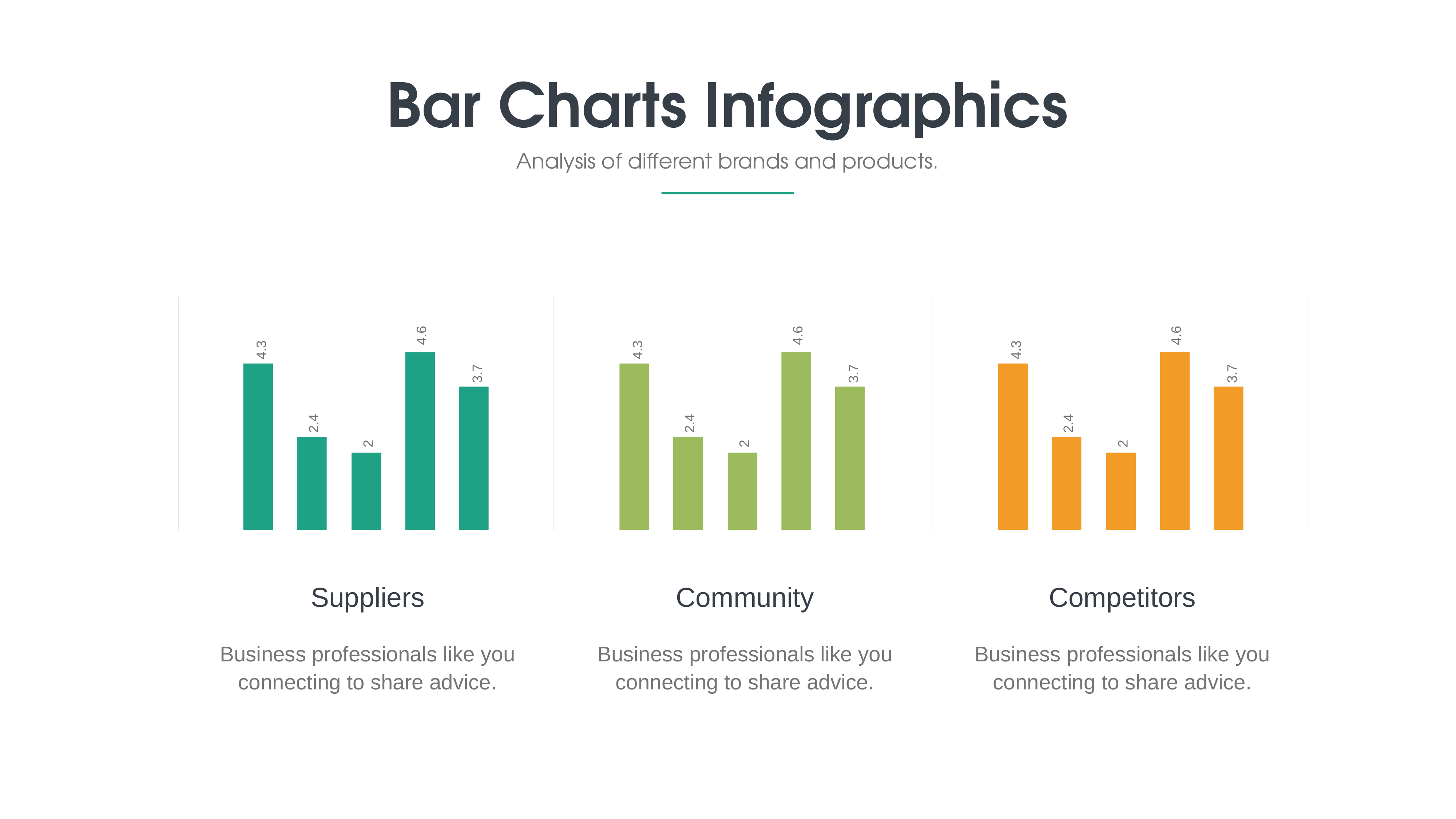

Bar Charts Infographics
Analysis of different brands and products.

4.6
4.6
4.6
4.3
4.3
4.3

3.7
3.7
3.7

2.4
2.4
2.4
2
2
2

Suppliers
Community
Competitors
Business professionals like you connecting to share advice.
Business professionals like you connecting to share advice.
Business professionals like you connecting to share advice.